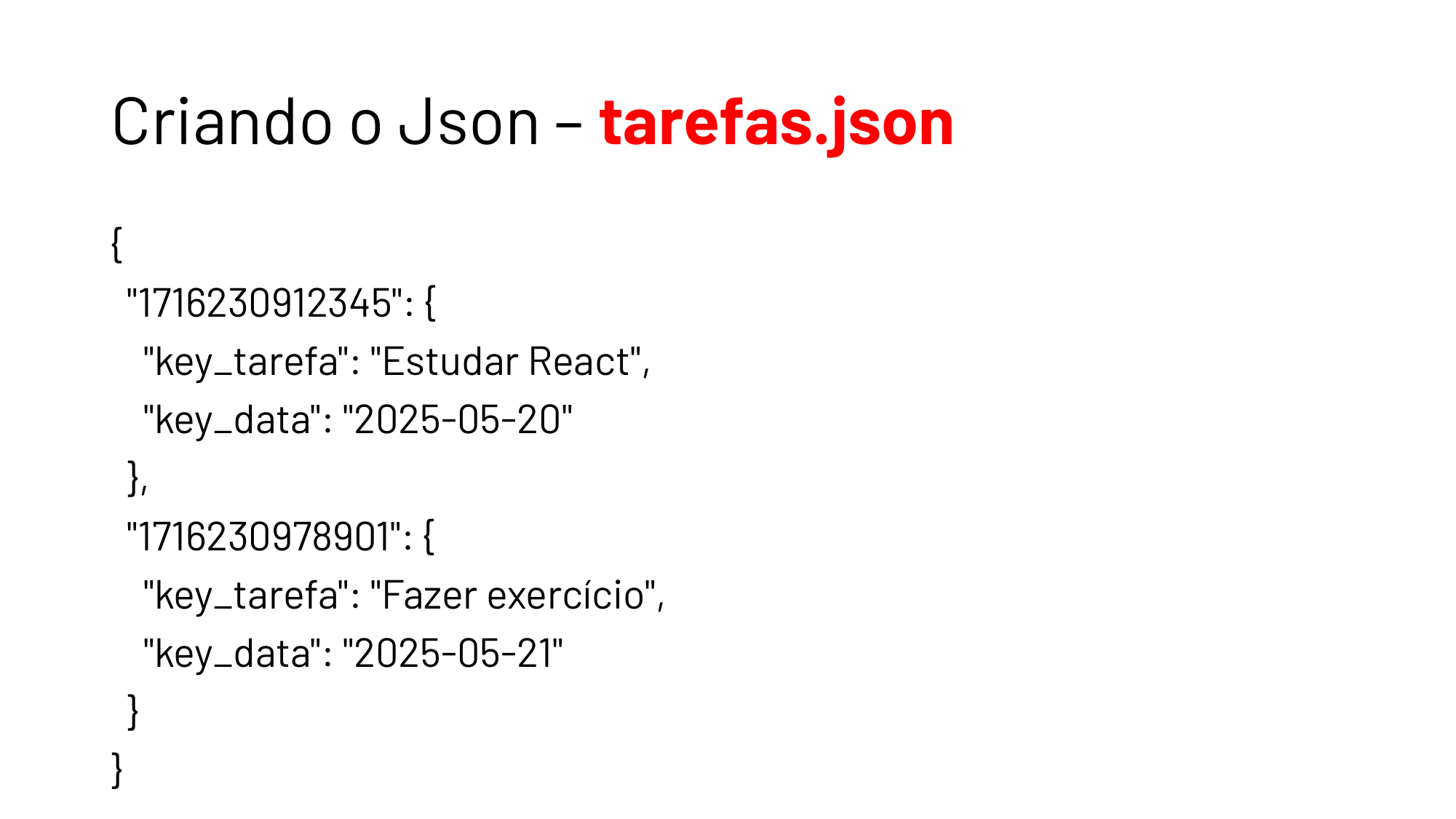

# Criando o Json – tarefas.json
{
  "1716230912345": {
    "key_tarefa": "Estudar React",
    "key_data": "2025-05-20"
  },
  "1716230978901": {
    "key_tarefa": "Fazer exercício",
    "key_data": "2025-05-21"
  }
}